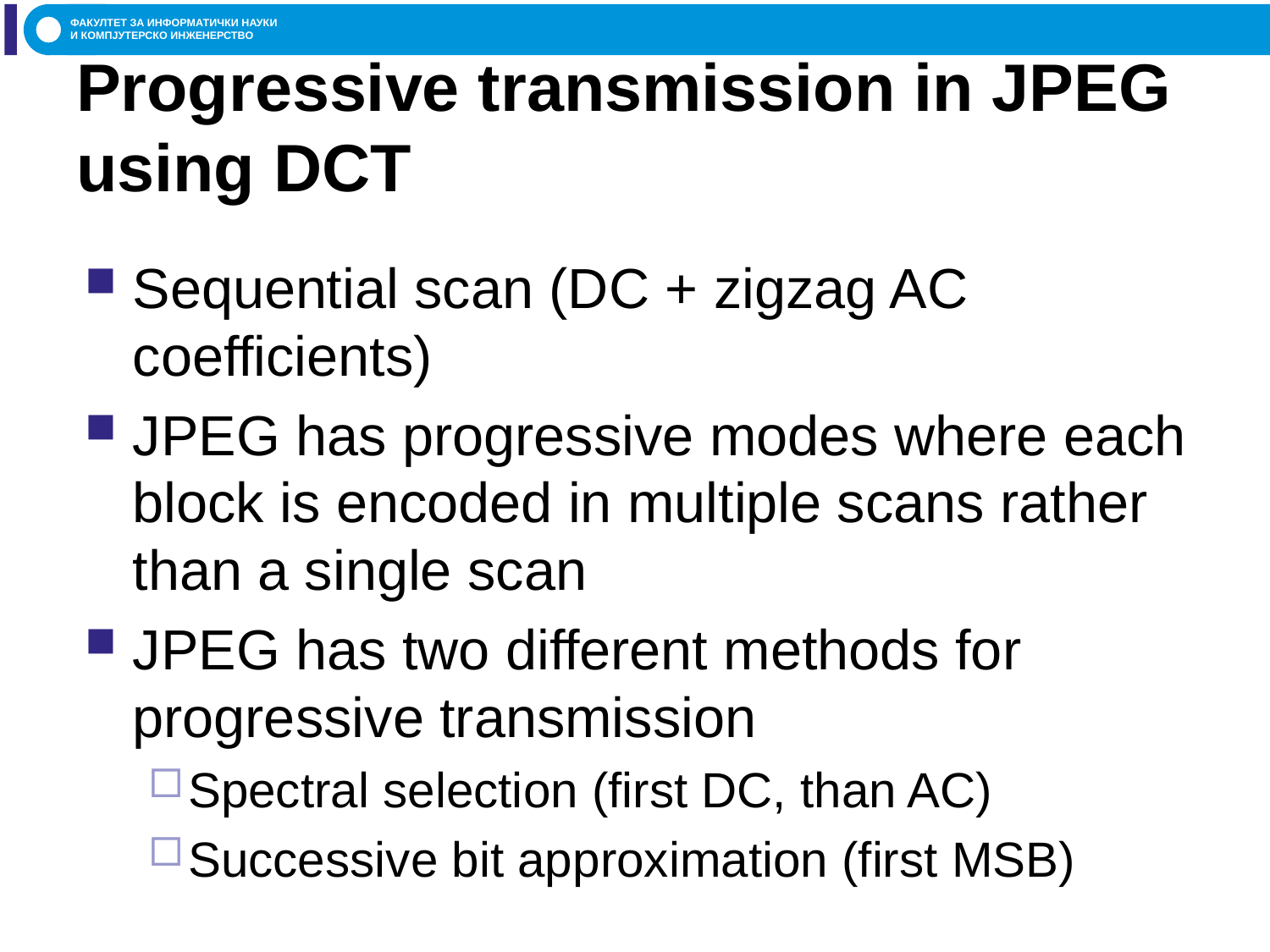

# Progressive transmission in JPEG using DCT
Sequential scan (DC + zigzag AC coefficients)
JPEG has progressive modes where each block is encoded in multiple scans rather than a single scan
JPEG has two different methods for progressive transmission
Spectral selection (first DC, than AC)
Successive bit approximation (first MSB)